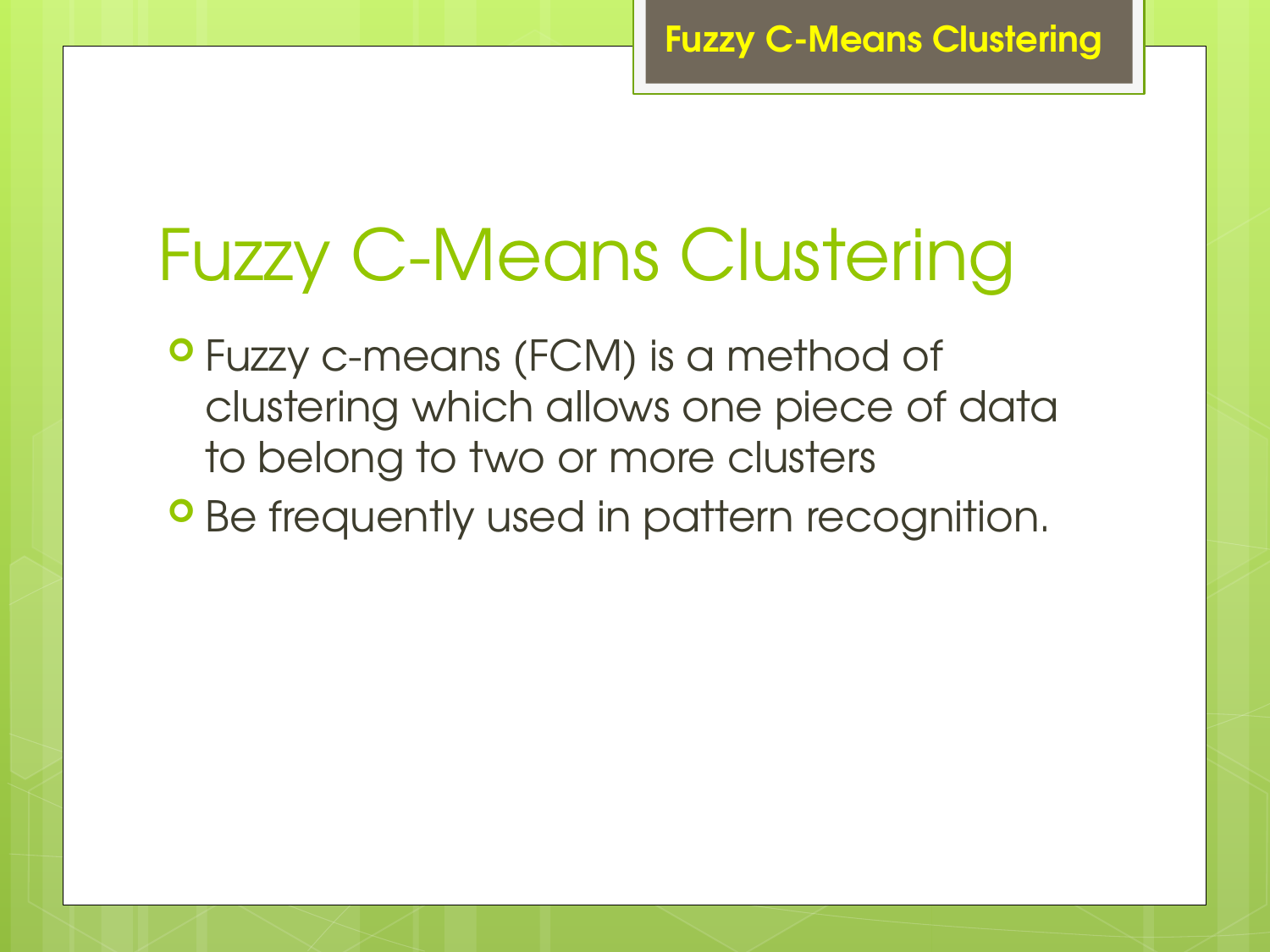

# Fuzzy C-Means Clustering
Fuzzy c-means (FCM) is a method of clustering which allows one piece of data to belong to two or more clusters
Be frequently used in pattern recognition.